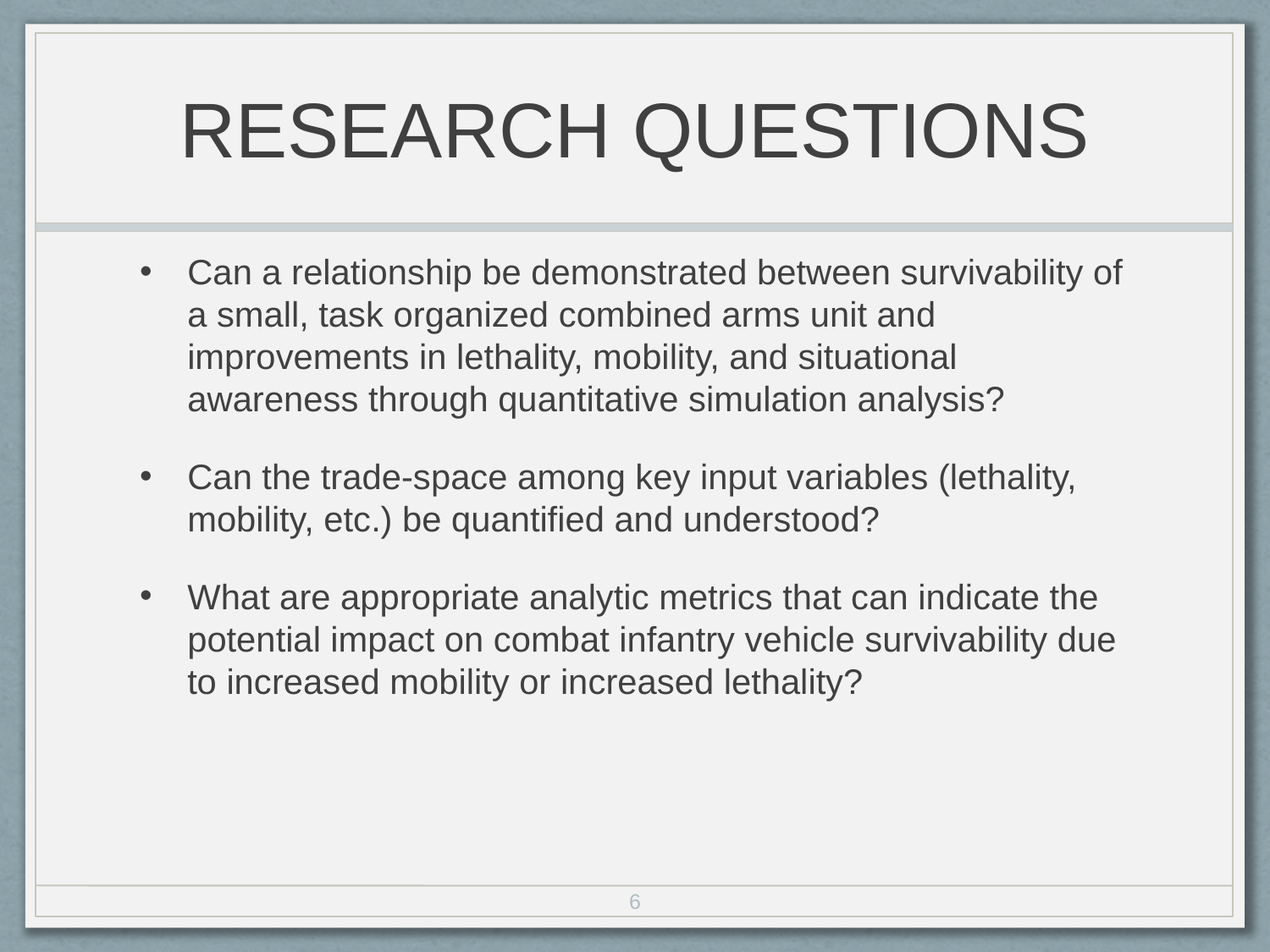

# RESEARCH QUESTIONS
Can a relationship be demonstrated between survivability of a small, task organized combined arms unit and improvements in lethality, mobility, and situational awareness through quantitative simulation analysis?
Can the trade-space among key input variables (lethality, mobility, etc.) be quantified and understood?
What are appropriate analytic metrics that can indicate the potential impact on combat infantry vehicle survivability due to increased mobility or increased lethality?
6